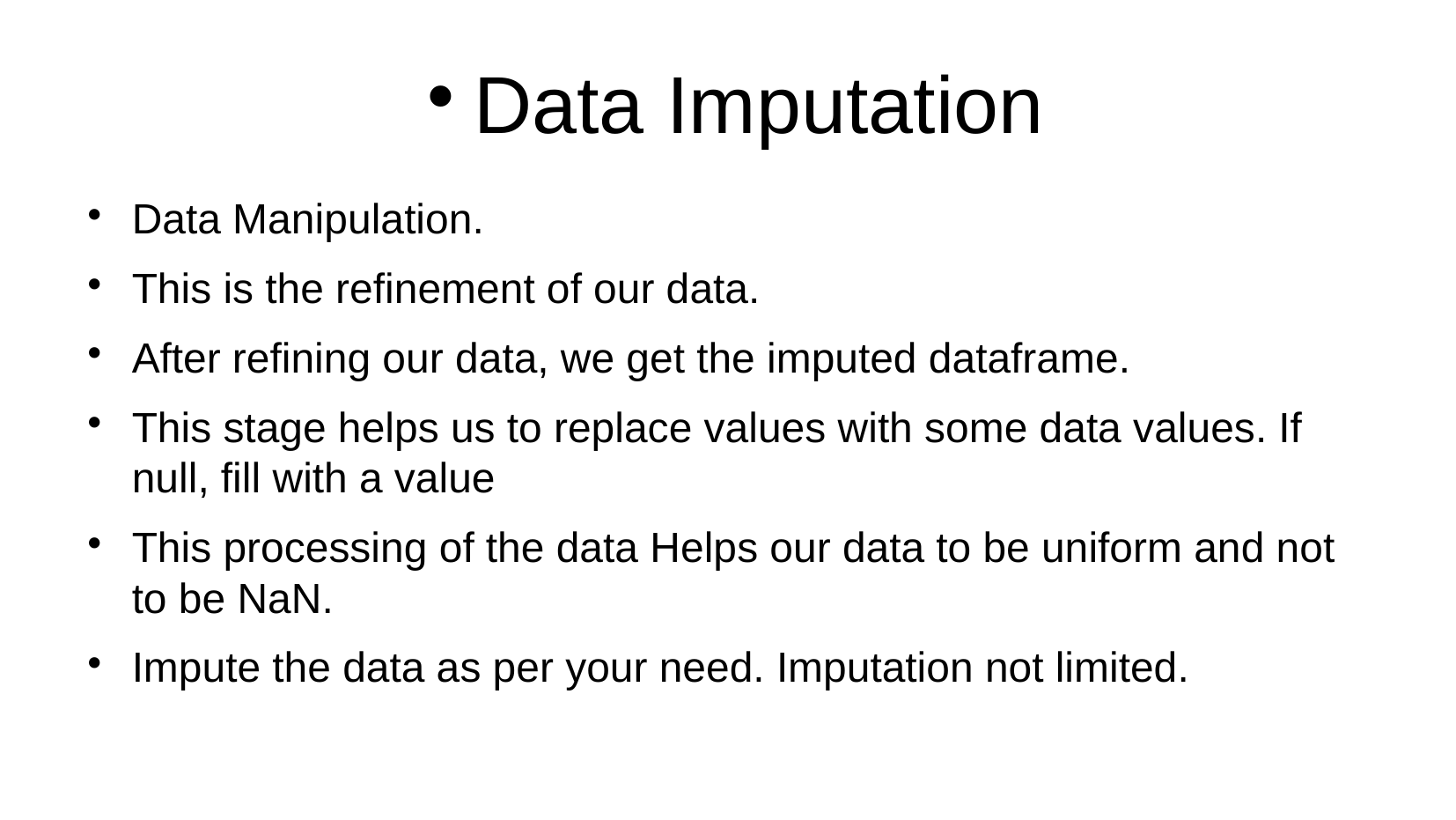

# Data Imputation
Data Manipulation.
This is the refinement of our data.
After refining our data, we get the imputed dataframe.
This stage helps us to replace values with some data values. If null, fill with a value
This processing of the data Helps our data to be uniform and not to be NaN.
Impute the data as per your need. Imputation not limited.